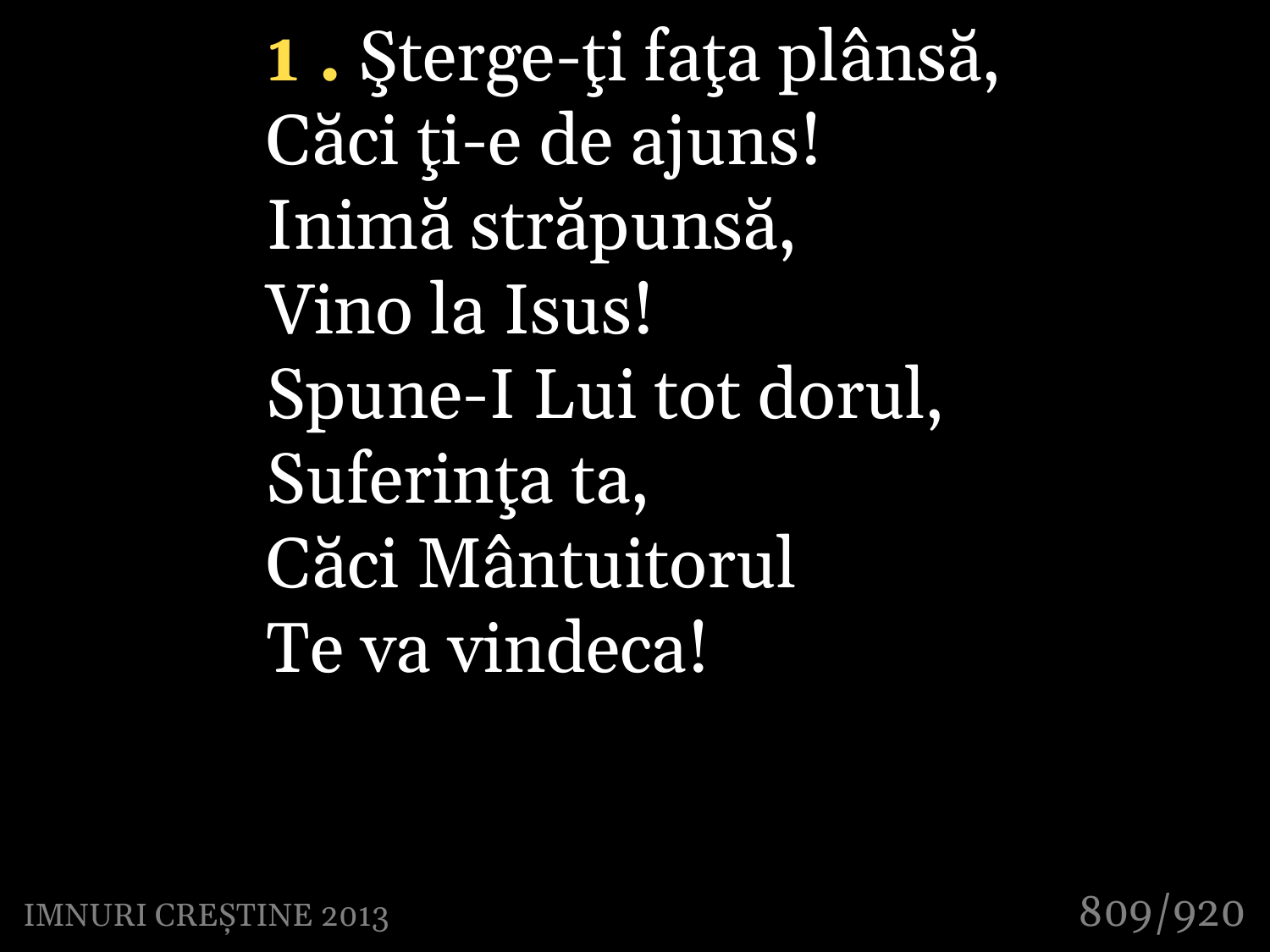

1 . Şterge-ţi faţa plânsă,
Căci ţi-e de ajuns!
Inimă străpunsă,
Vino la Isus!
Spune-I Lui tot dorul,
Suferinţa ta,
Căci Mântuitorul
Te va vindeca!
809/920
IMNURI CREȘTINE 2013